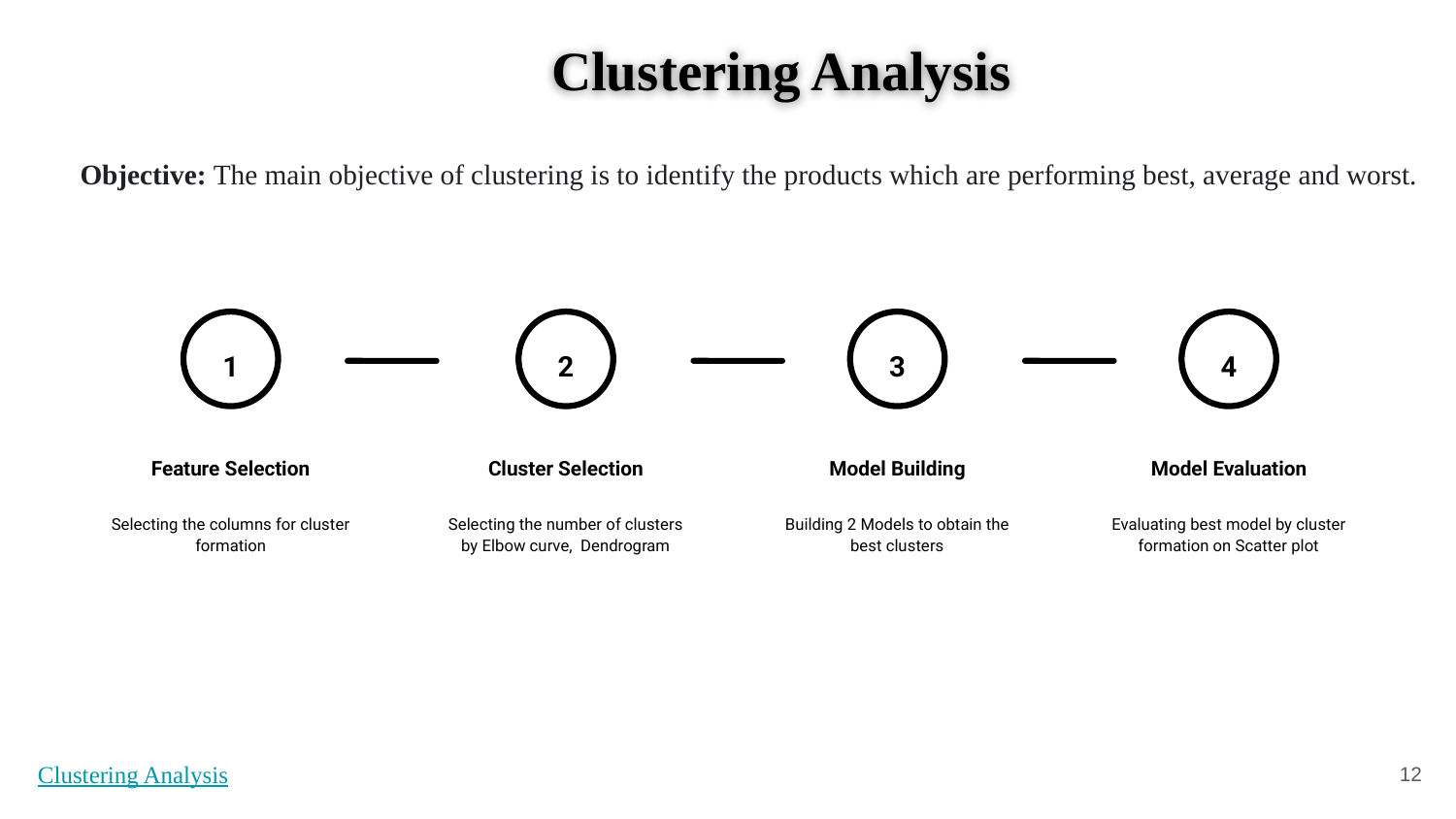

# Clustering Analysis
      Objective: The main objective of clustering is to identify the products which are performing best, average and worst.

Clustering Analysis

1
Feature Selection
Selecting the columns for cluster formation

2
Cluster Selection
Selecting the number of clusters by Elbow curve,  Dendrogram

3
Model Building
Building 2 Models to obtain the best clusters

4
Model Evaluation
Evaluating best model by cluster formation on Scatter plot

12